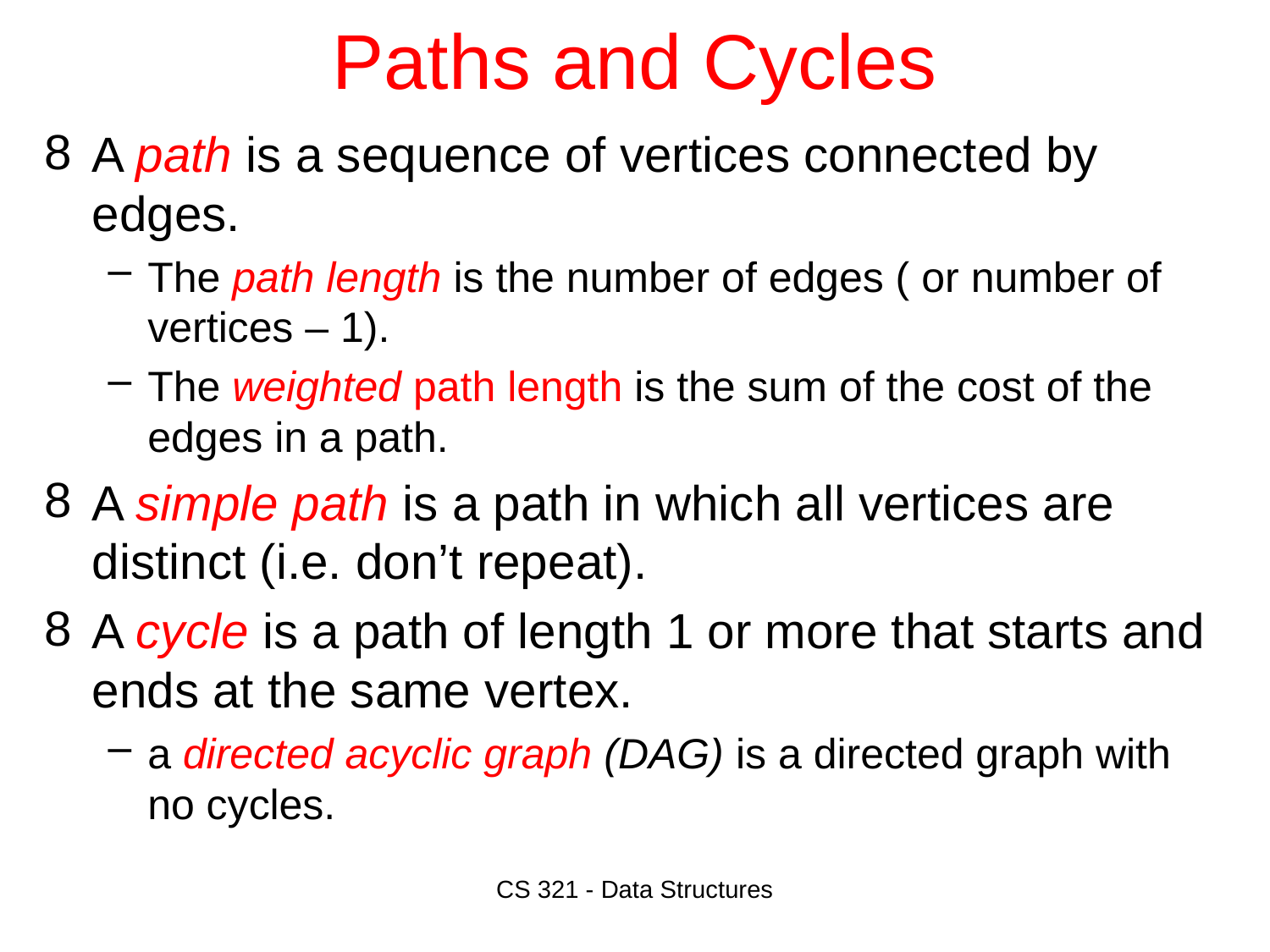

# Paths and Cycles
A path is a sequence of vertices connected by edges.
The path length is the number of edges ( or number of vertices – 1).
The weighted path length is the sum of the cost of the edges in a path.
A simple path is a path in which all vertices are distinct (i.e. don’t repeat).
A cycle is a path of length 1 or more that starts and ends at the same vertex.
a directed acyclic graph (DAG) is a directed graph with no cycles.
CS 321 - Data Structures